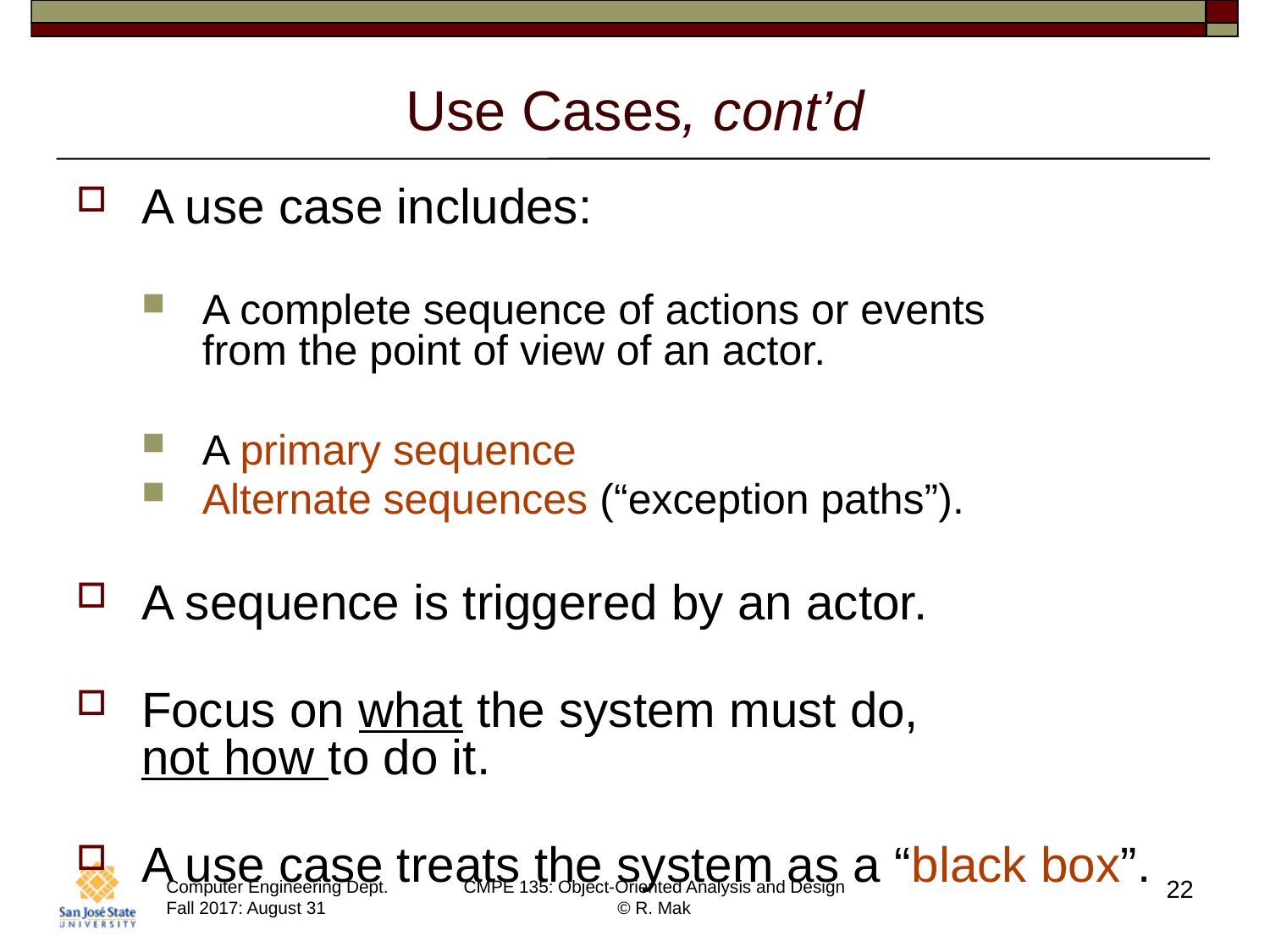

# Use Cases, cont’d
A use case includes:

A complete sequence of actions or events
from the point of view of an actor.

A primary sequence
Alternate sequences (“exception paths”).

A sequence is triggered by an actor.

Focus on what the system must do,
not how to do it.

A use case treats the system as a “black box”.

22